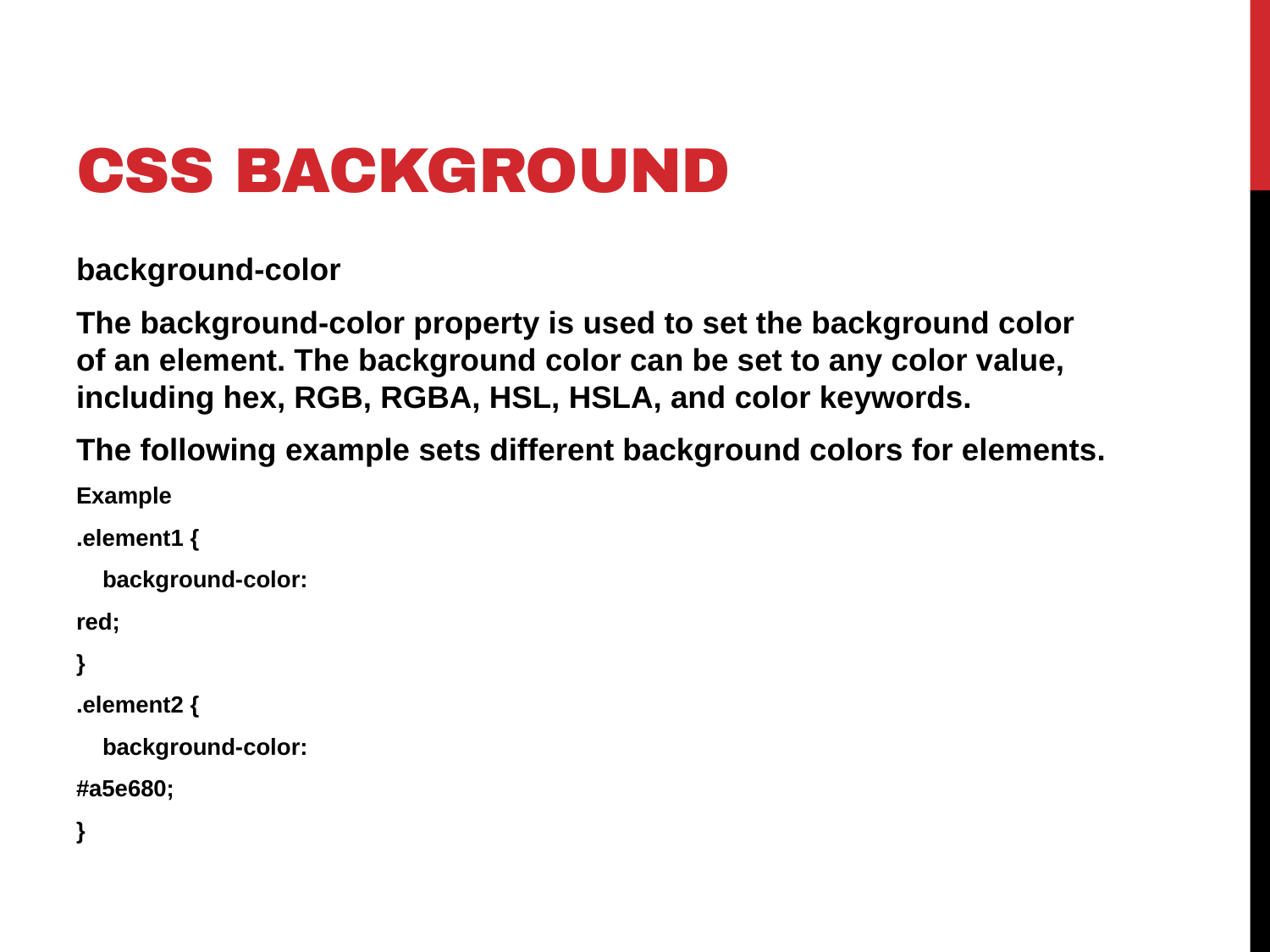

# Css background
background-color
The background-color property is used to set the background color of an element. The background color can be set to any color value, including hex, RGB, RGBA, HSL, HSLA, and color keywords.
The following example sets different background colors for elements.
Example
.element1 {
    background-color:
red;
}
.element2 {
    background-color:
#a5e680;
}